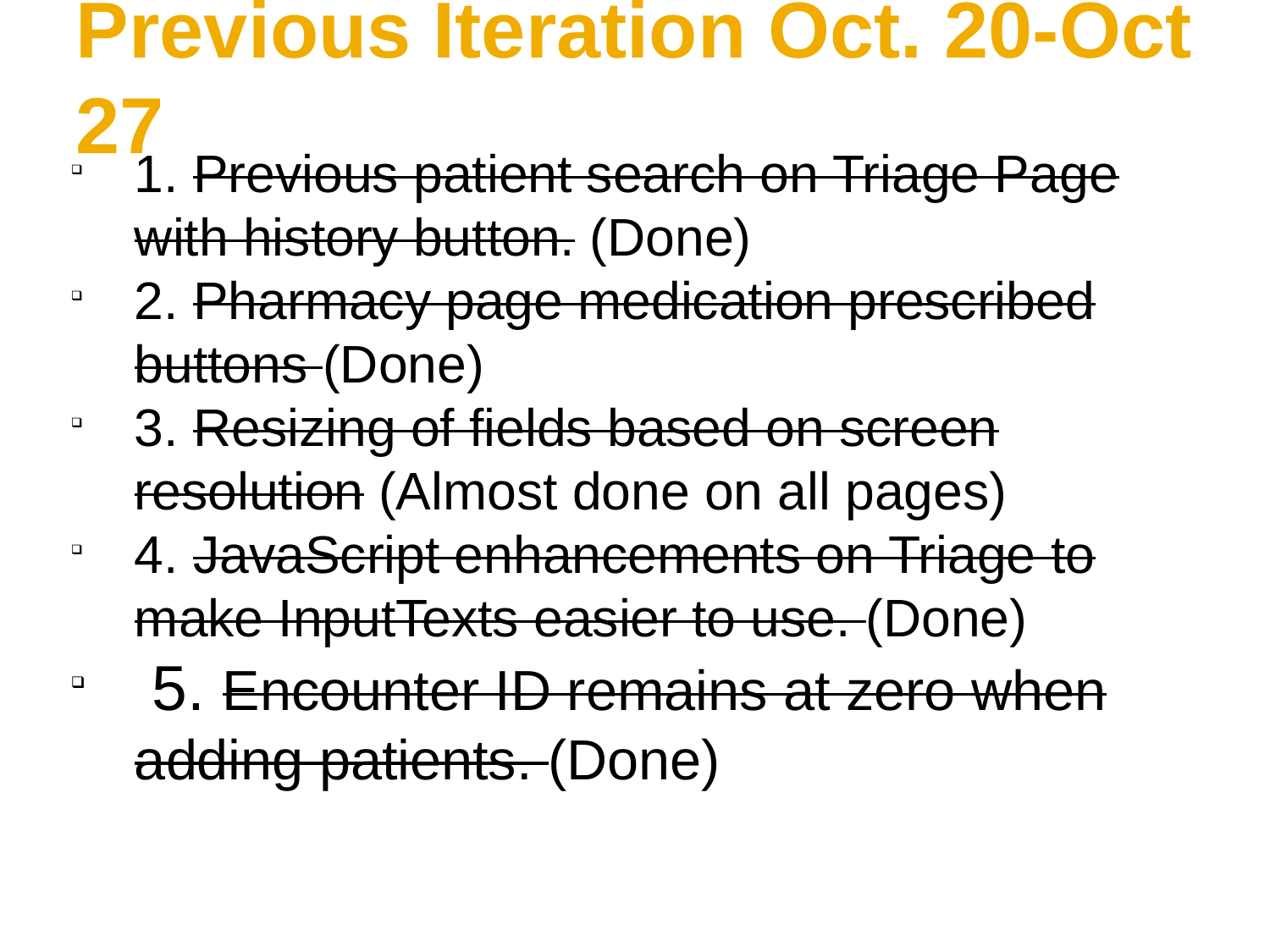

Previous Iteration Oct. 20-Oct 27
1. Previous patient search on Triage Page with history button. (Done)
2. Pharmacy page medication prescribed buttons (Done)
3. Resizing of fields based on screen resolution (Almost done on all pages)
4. JavaScript enhancements on Triage to make InputTexts easier to use. (Done)
 5. Encounter ID remains at zero when adding patients. (Done)